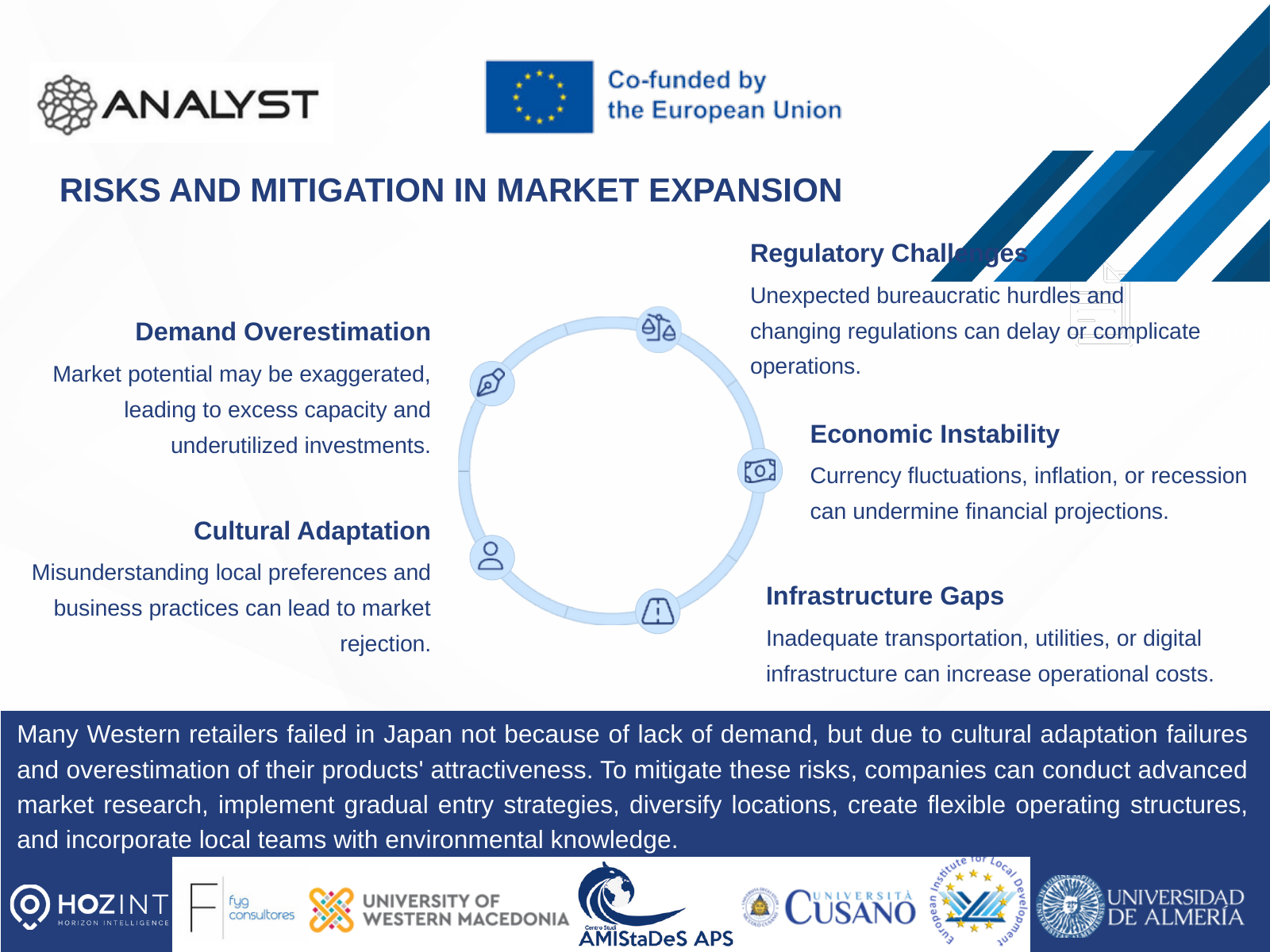

RISKS AND MITIGATION IN MARKET EXPANSION

Regulatory Challenges

Unexpected bureaucratic hurdles and changing regulations can delay or complicate operations.

Lorem ipsum

Demand Overestimation

Market potential may be exaggerated, leading to excess capacity and underutilized investments.

Economic Instability

Currency fluctuations, inflation, or recession can undermine financial projections.

Cultural Adaptation

Misunderstanding local preferences and business practices can lead to market rejection.

Infrastructure Gaps

Inadequate transportation, utilities, or digital infrastructure can increase operational costs.

Many Western retailers failed in Japan not because of lack of demand, but due to cultural adaptation failures and overestimation of their products' attractiveness. To mitigate these risks, companies can conduct advanced market research, implement gradual entry strategies, diversify locations, create flexible operating structures, and incorporate local teams with environmental knowledge.